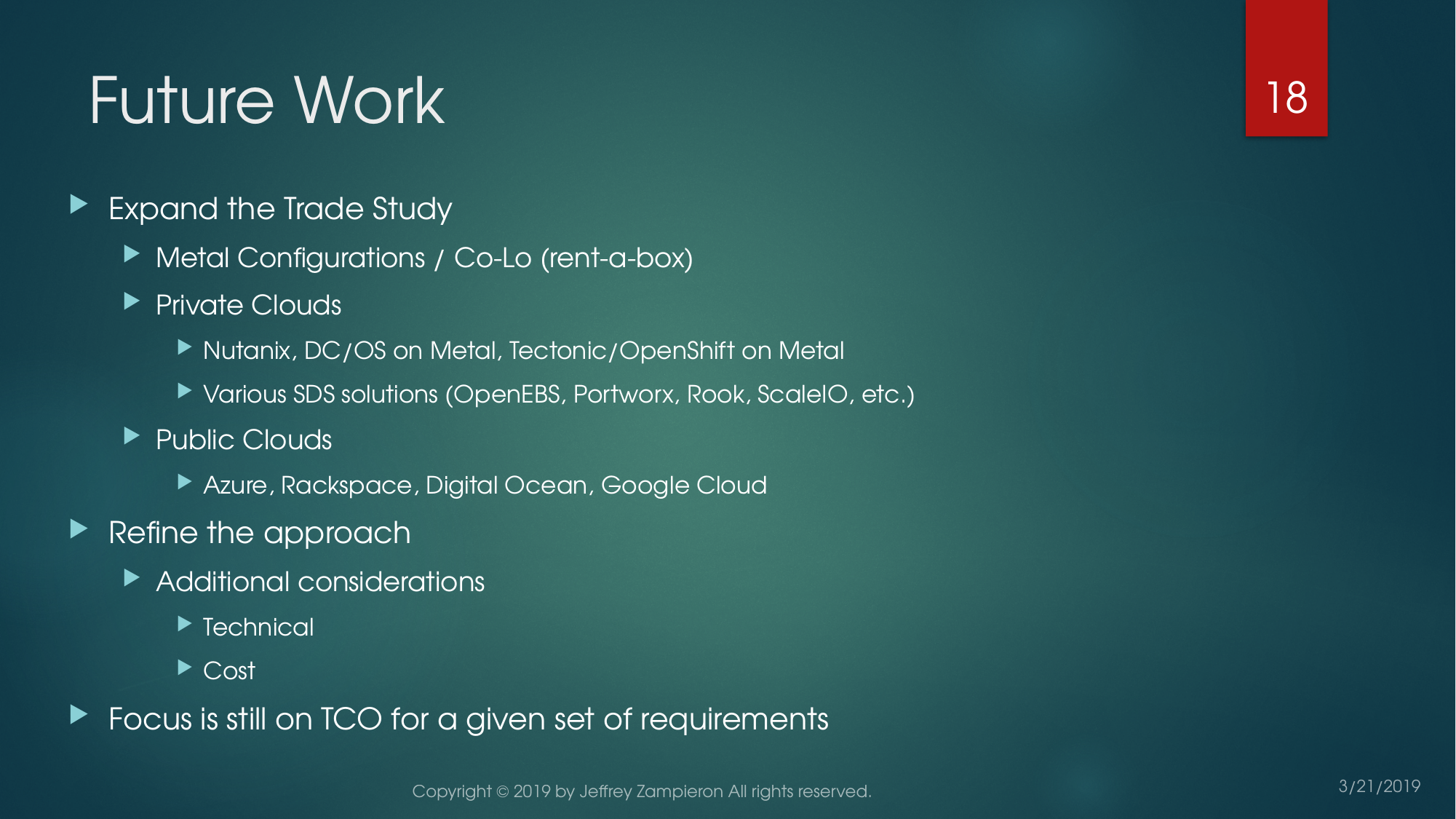

18
# Future Work
Expand the Trade Study
Metal Configurations / Co-Lo (rent-a-box)
Private Clouds
Nutanix, DC/OS on Metal, Tectonic/OpenShift on Metal
Various SDS solutions (OpenEBS, Portworx, Rook, ScaleIO, etc.)
Public Clouds
Azure, Rackspace, Digital Ocean, Google Cloud
Refine the approach
Additional considerations
Technical
Cost
Focus is still on TCO for a given set of requirements

Copyright © 2019 by Jeffrey Zampieron All rights reserved.
3/21/2019